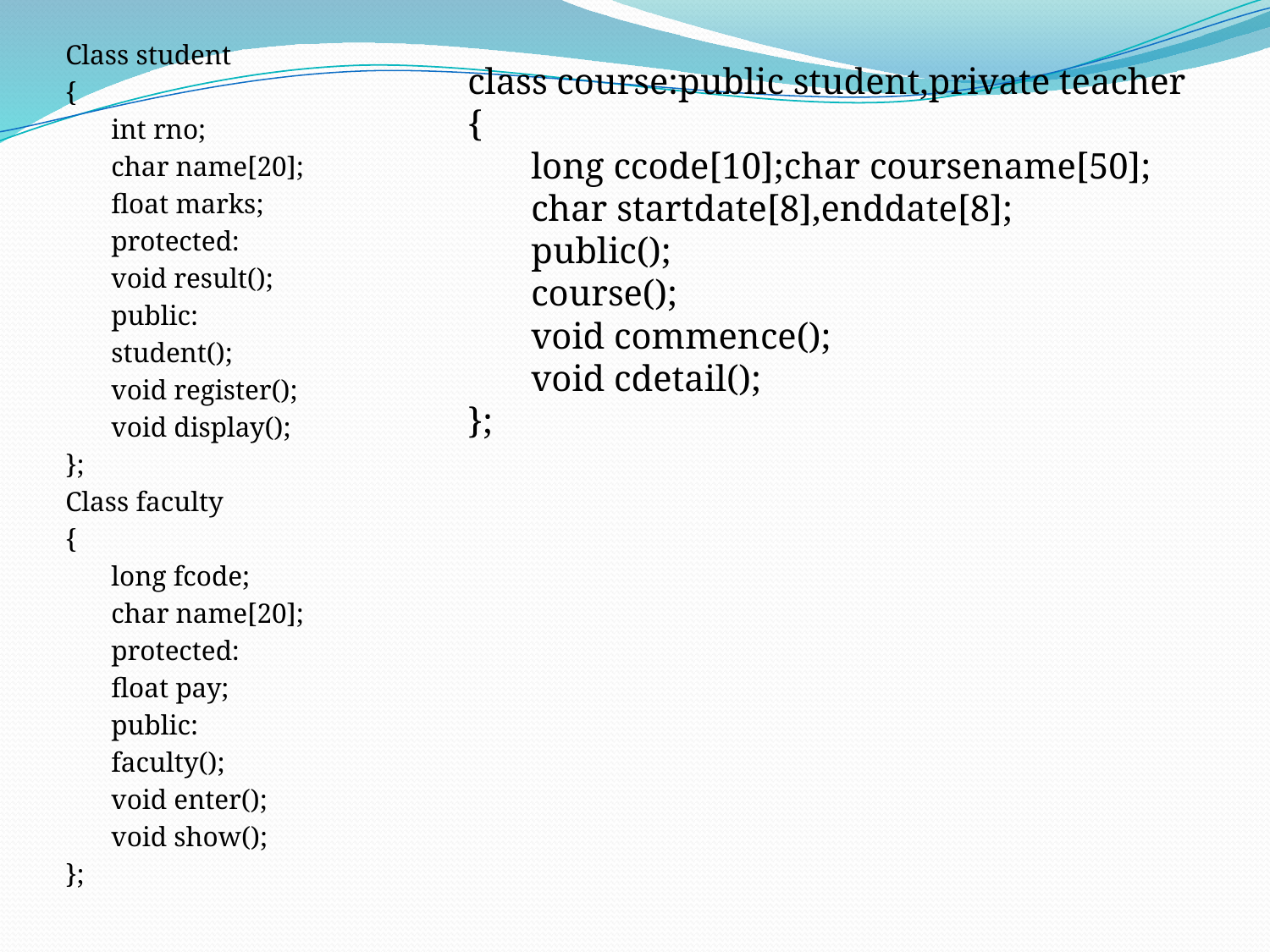

Class student
{
int rno;
char name[20];
float marks;
protected:
void result();
public:
student();
void register();
void display();
};
Class faculty
{
long fcode;
char name[20];
protected:
float pay;
public:
faculty();
void enter();
void show();
};

class course:public student,private teacher
{
long ccode[10];char coursename[50];
char startdate[8],enddate[8];
public();
course();
void commence();
void cdetail();
};